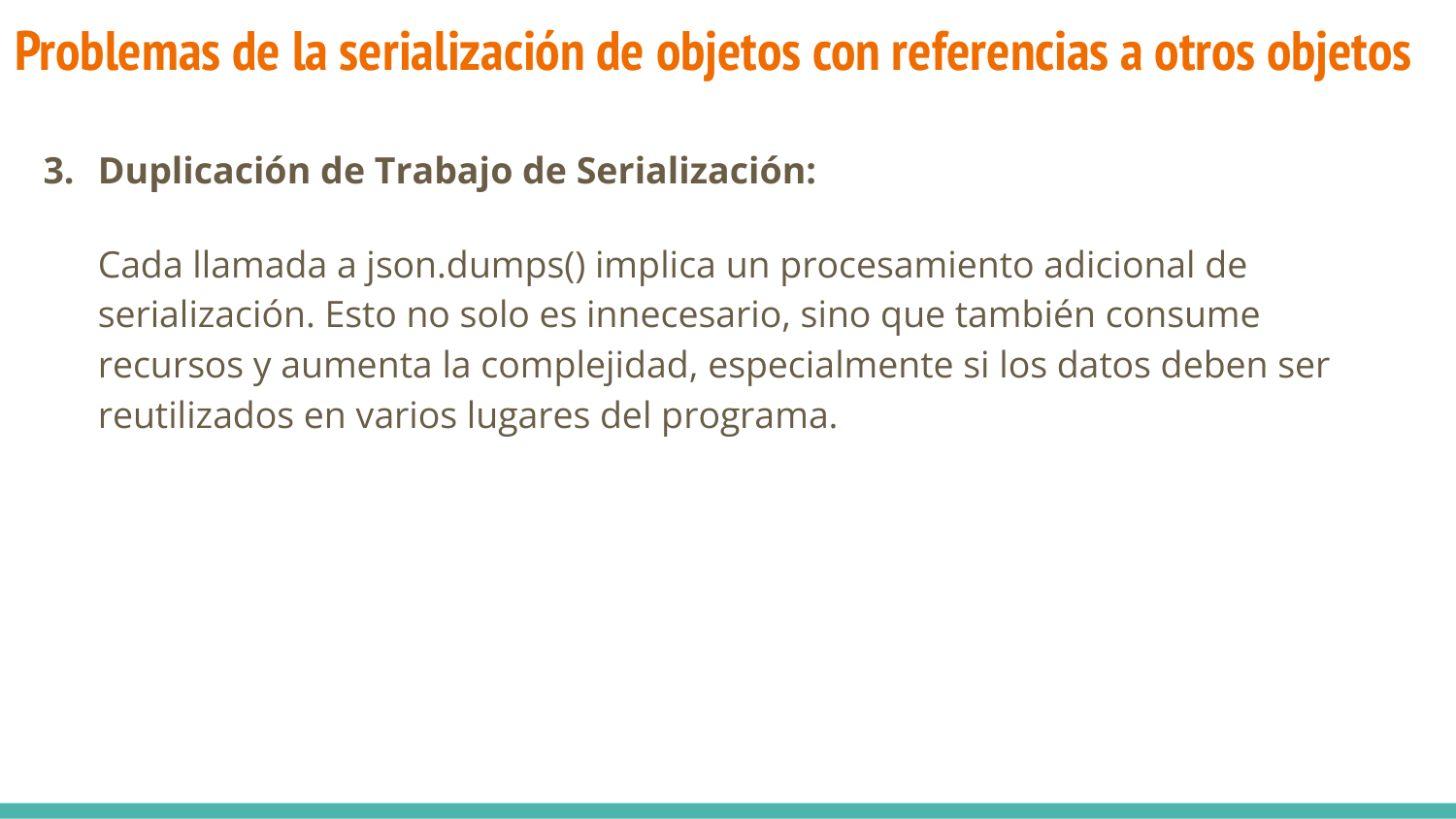

# Problemas de la serialización de objetos con referencias a otros objetos
Duplicación de Trabajo de Serialización:
Cada llamada a json.dumps() implica un procesamiento adicional de serialización. Esto no solo es innecesario, sino que también consume recursos y aumenta la complejidad, especialmente si los datos deben ser reutilizados en varios lugares del programa.